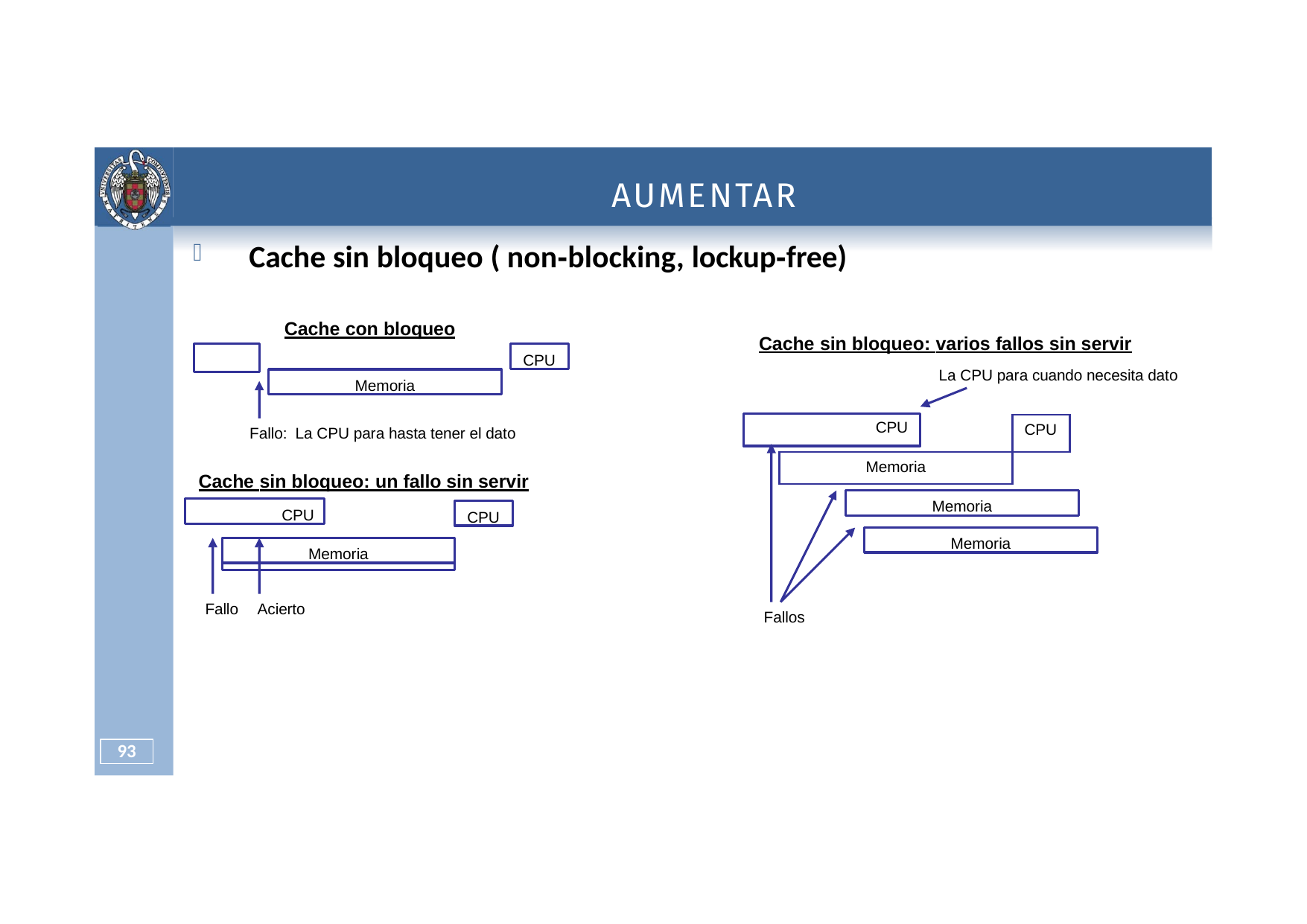

# AUMENTAR	EL ANCHO	DE	BANDA
Cache sin bloqueo ( non‐blocking, lockup‐free)
Cache con bloqueo
Cache sin bloqueo: varios fallos sin servir
La CPU para cuando necesita dato

CPU
Memoria

| CPU | CPU |
| --- | --- |
| Memoria |  |
Fallo: La CPU para hasta tener el dato

Cache sin bloqueo: un fallo sin servir
Memoria
CPU
CPU
Memoria

Memoria

Fallo	Acierto
Fallos

93